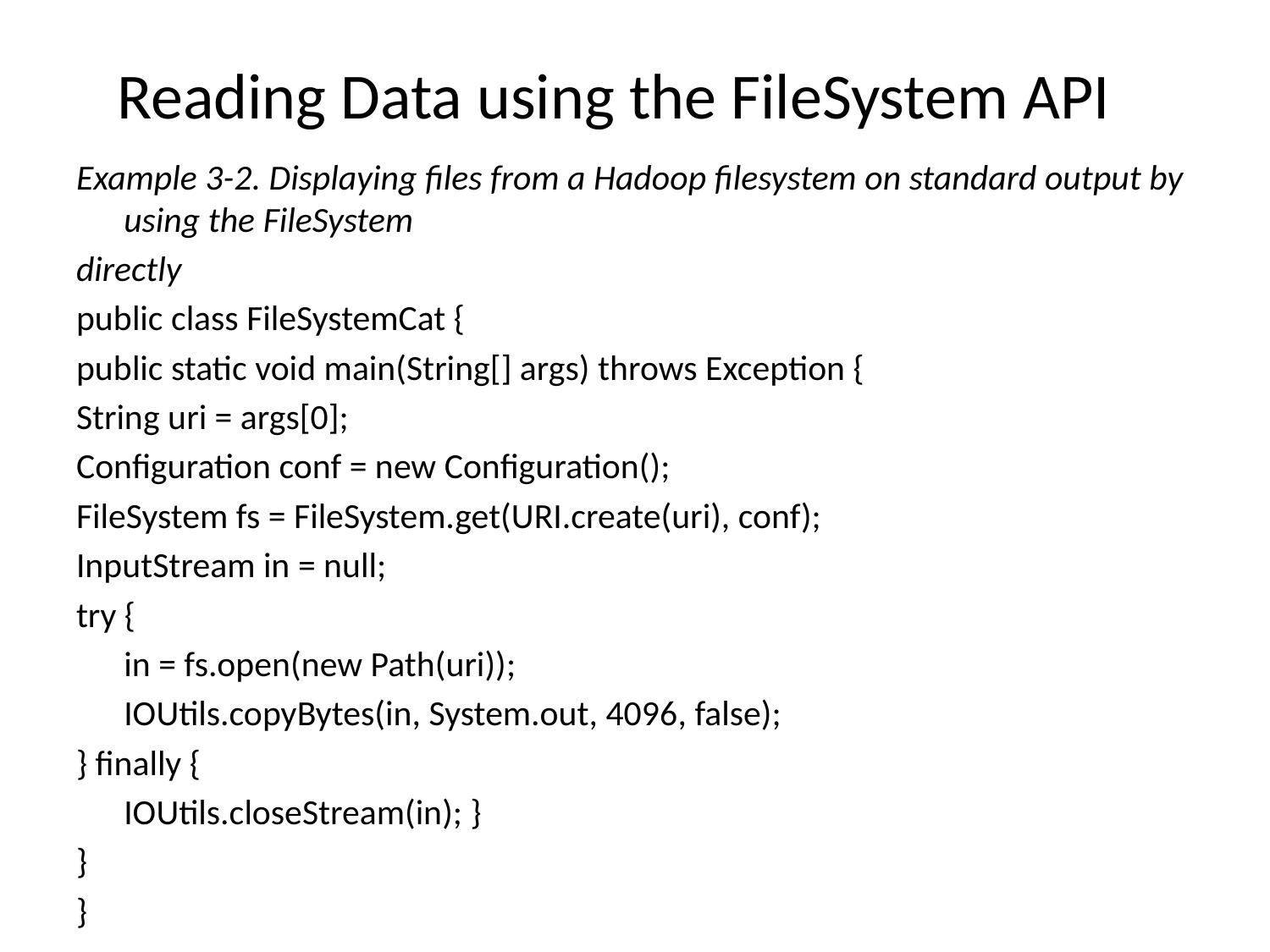

# Reading Data using the FileSystem API
Example 3-2. Displaying files from a Hadoop filesystem on standard output by using the FileSystem
directly
public class FileSystemCat {
public static void main(String[] args) throws Exception {
String uri = args[0];
Configuration conf = new Configuration();
FileSystem fs = FileSystem.get(URI.create(uri), conf);
InputStream in = null;
try {
	in = fs.open(new Path(uri));
	IOUtils.copyBytes(in, System.out, 4096, false);
} finally {
	IOUtils.closeStream(in); }
}
}